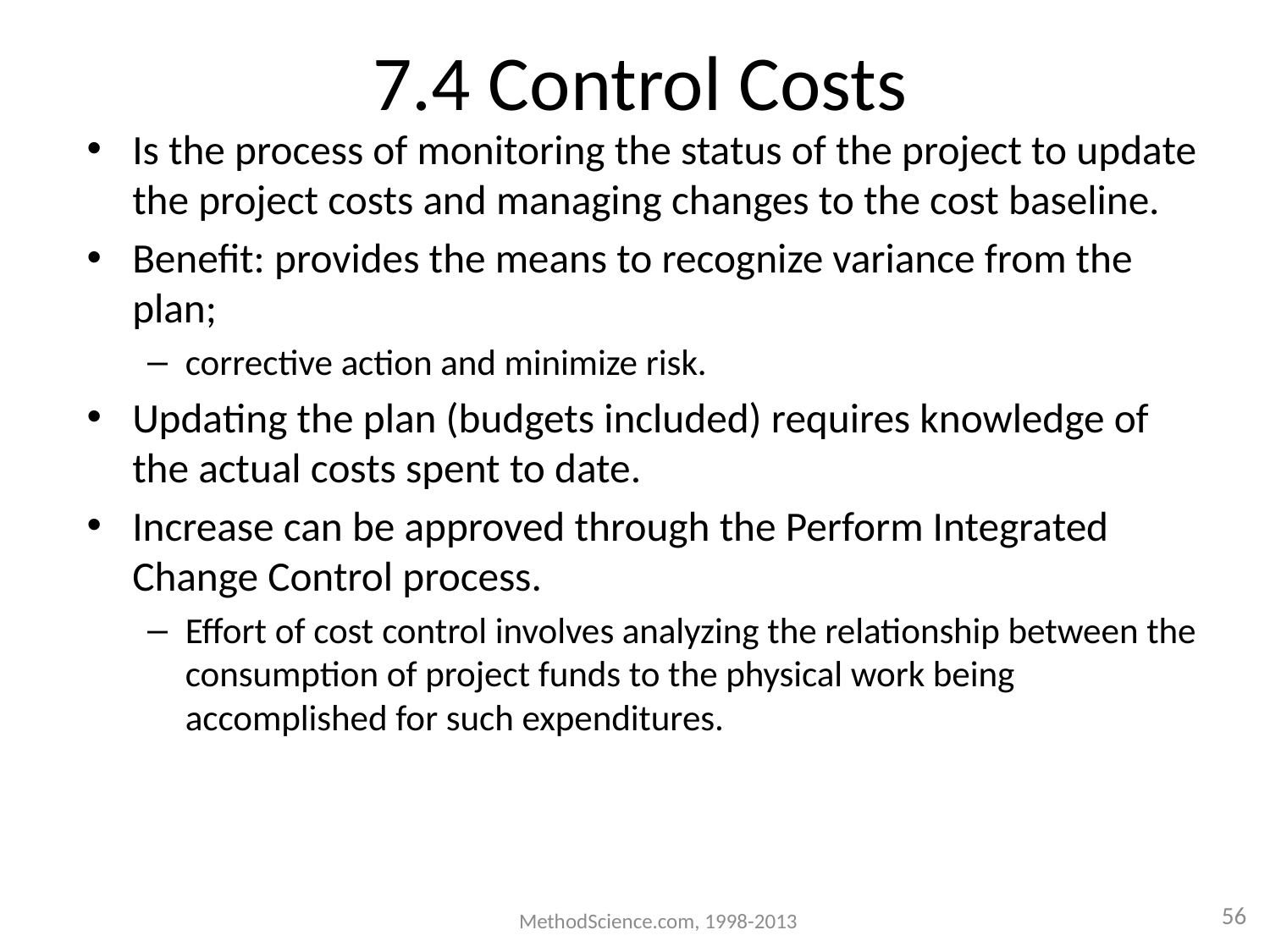

# 7.4 Control Costs
Is the process of monitoring the status of the project to update the project costs and managing changes to the cost baseline.
Benefit: provides the means to recognize variance from the plan;
corrective action and minimize risk.
Updating the plan (budgets included) requires knowledge of the actual costs spent to date.
Increase can be approved through the Perform Integrated Change Control process.
Effort of cost control involves analyzing the relationship between the consumption of project funds to the physical work being accomplished for such expenditures.
MethodScience.com, 1998-2013
56